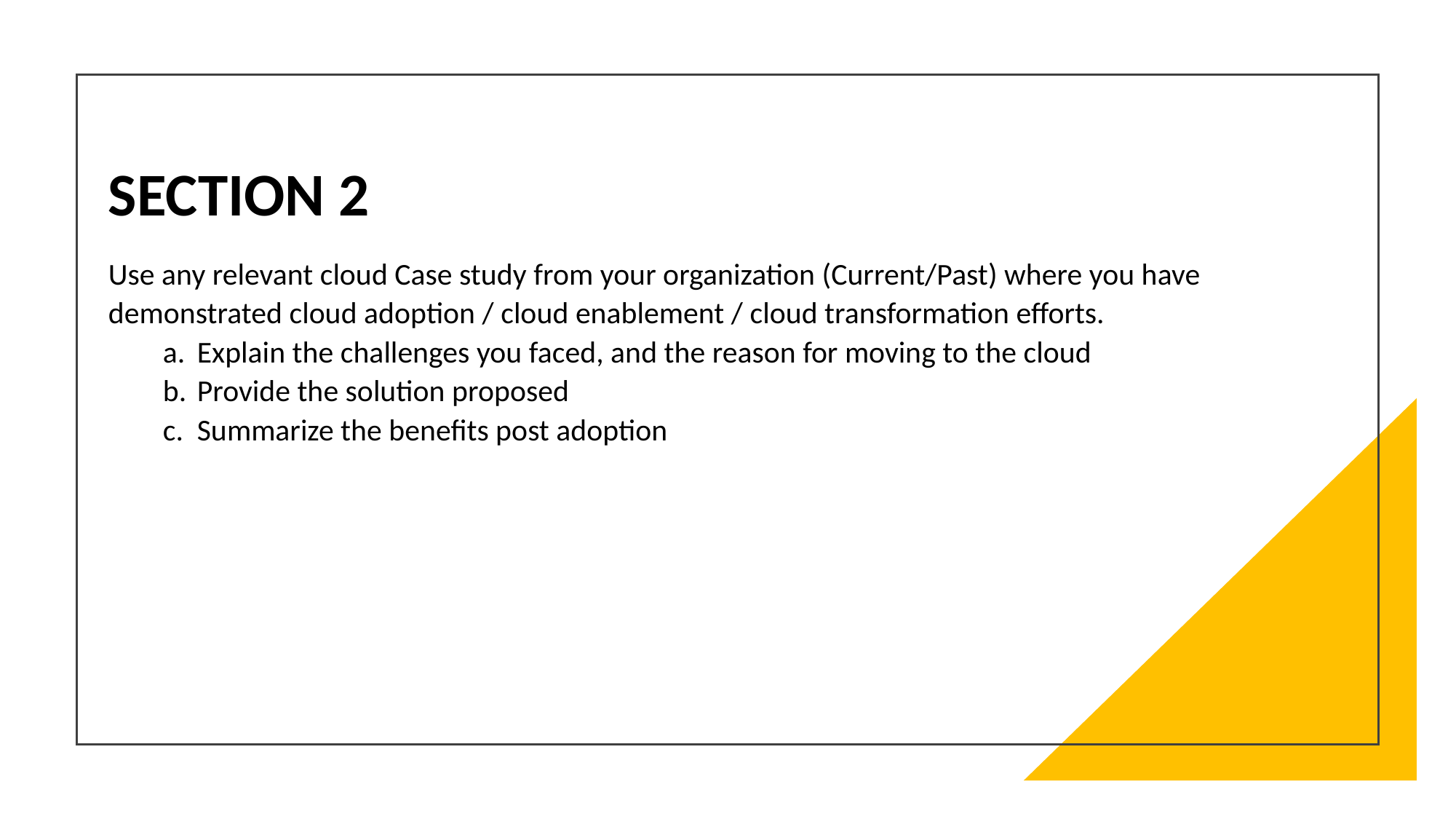

SECTION 2
Use any relevant cloud Case study from your organization (Current/Past) where you have demonstrated cloud adoption / cloud enablement / cloud transformation efforts.
Explain the challenges you faced, and the reason for moving to the cloud
Provide the solution proposed
Summarize the benefits post adoption